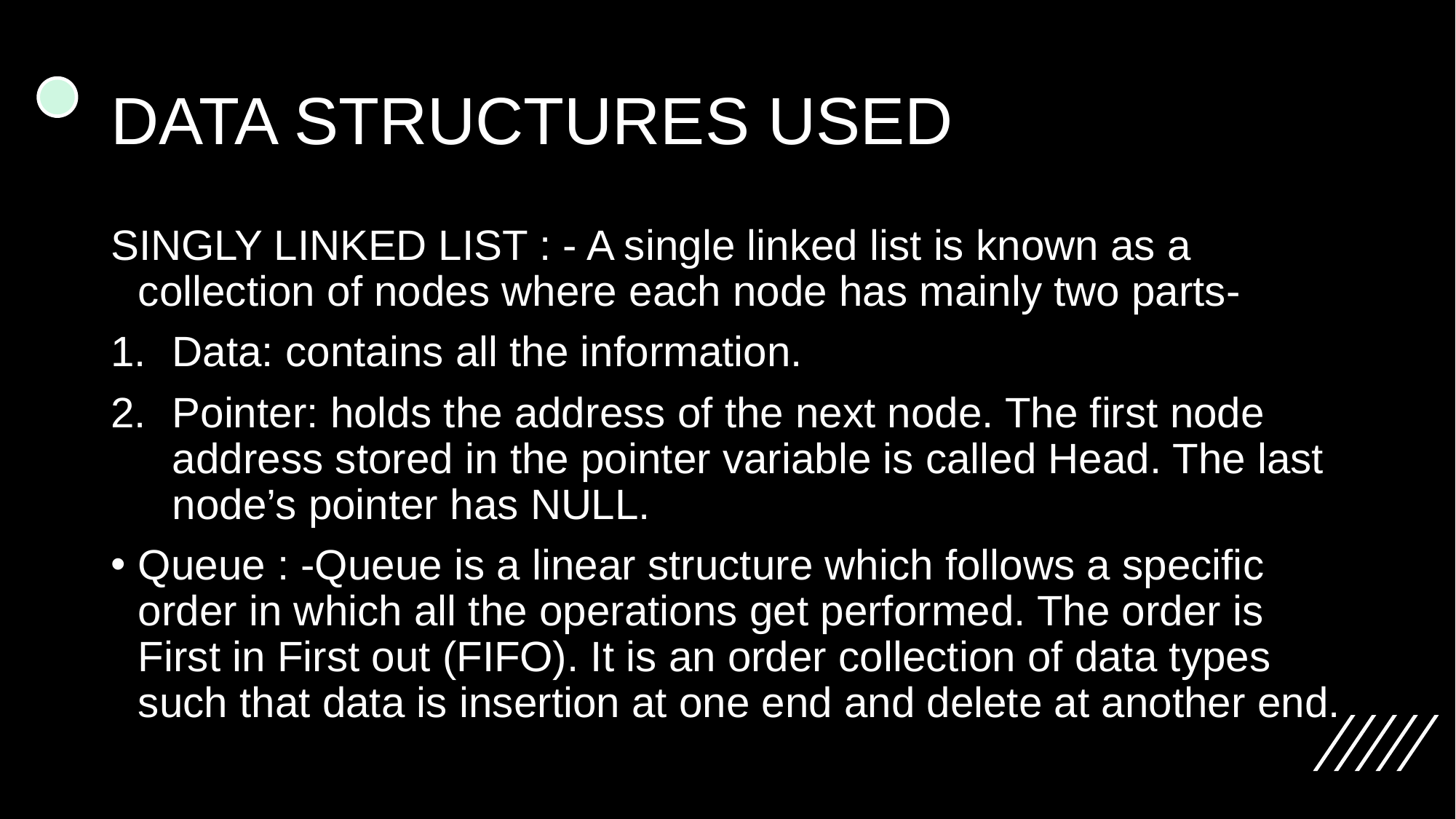

# DATA STRUCTURES USED
SINGLY LINKED LIST : - A single linked list is known as a collection of nodes where each node has mainly two parts-
Data: contains all the information.
Pointer: holds the address of the next node. The first node address stored in the pointer variable is called Head. The last node’s pointer has NULL.
Queue : -Queue is a linear structure which follows a specific order in which all the operations get performed. The order is First in First out (FIFO). It is an order collection of data types such that data is insertion at one end and delete at another end.